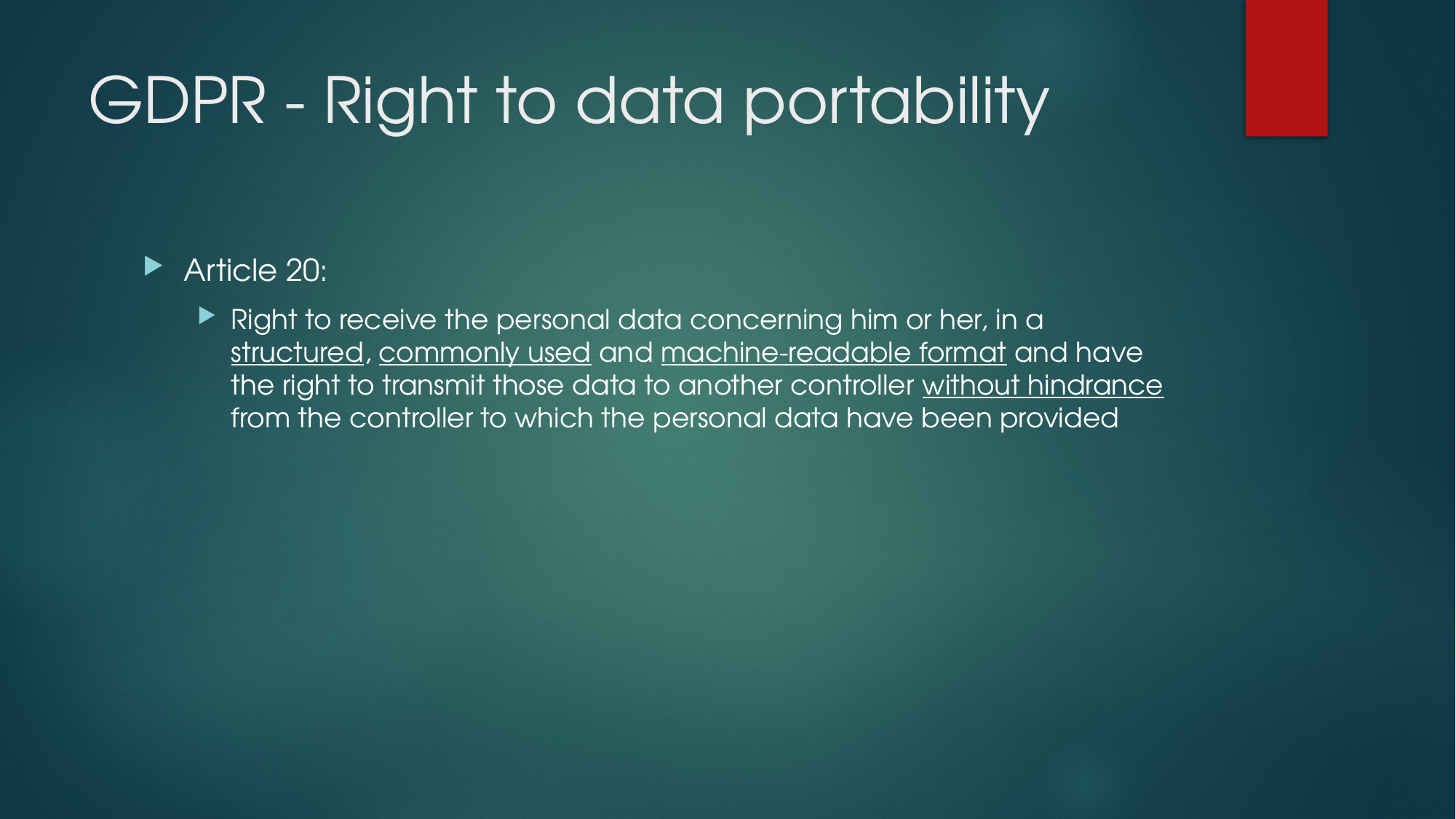

# GDPR - Right to data portability
Article 20:
Right to receive the personal data concerning him or her, in a structured, commonly used and machine-readable format and have the right to transmit those data to another controller without hindrance from the controller to which the personal data have been provided